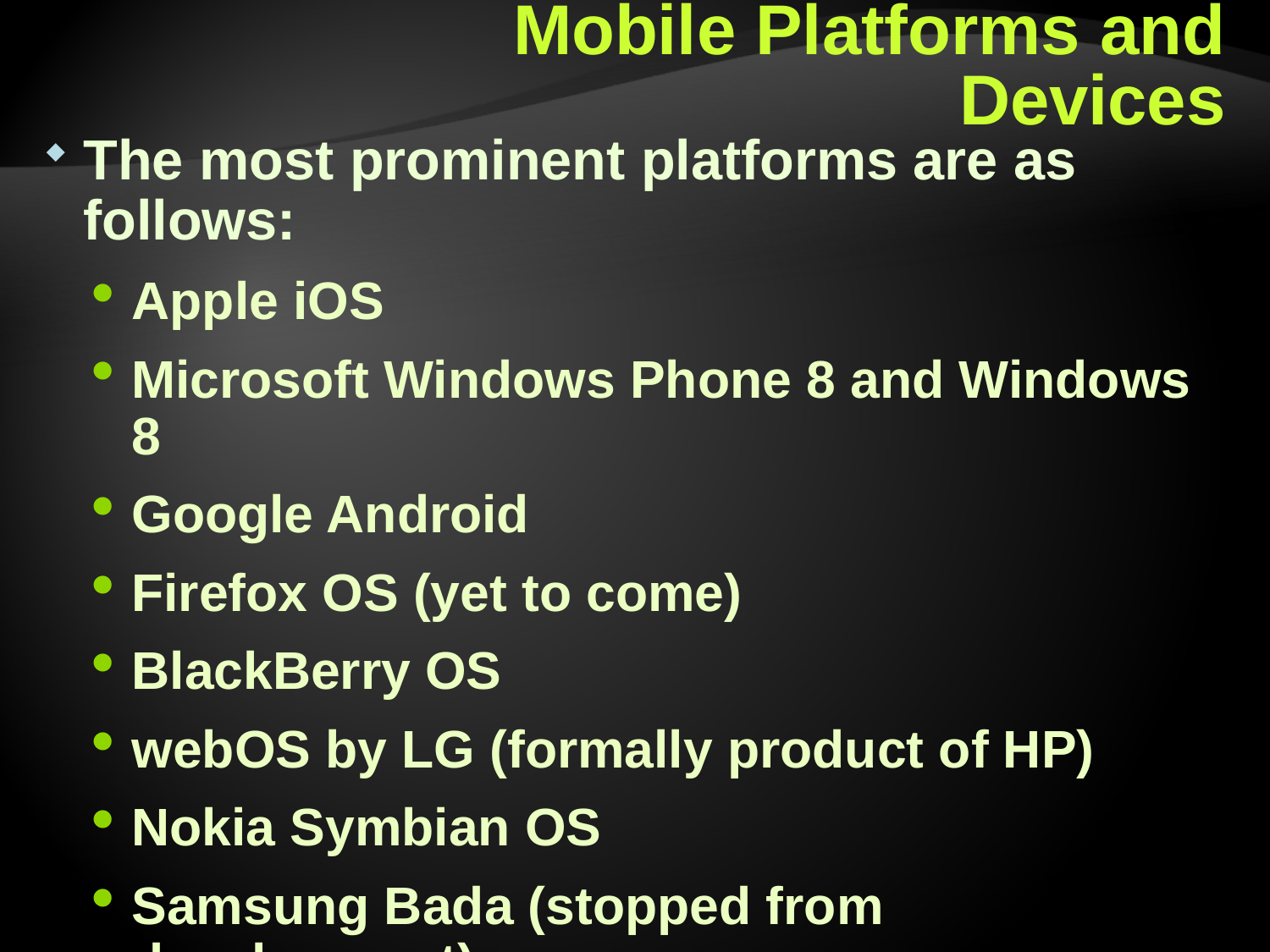

# Mobile Platforms and Devices
The most prominent platforms are as follows:
Apple iOS
Microsoft Windows Phone 8 and Windows 8
Google Android
Firefox OS (yet to come)
BlackBerry OS
webOS by LG (formally product of HP)
Nokia Symbian OS
Samsung Bada (stopped from development)
Tizen by Intel and Samsung